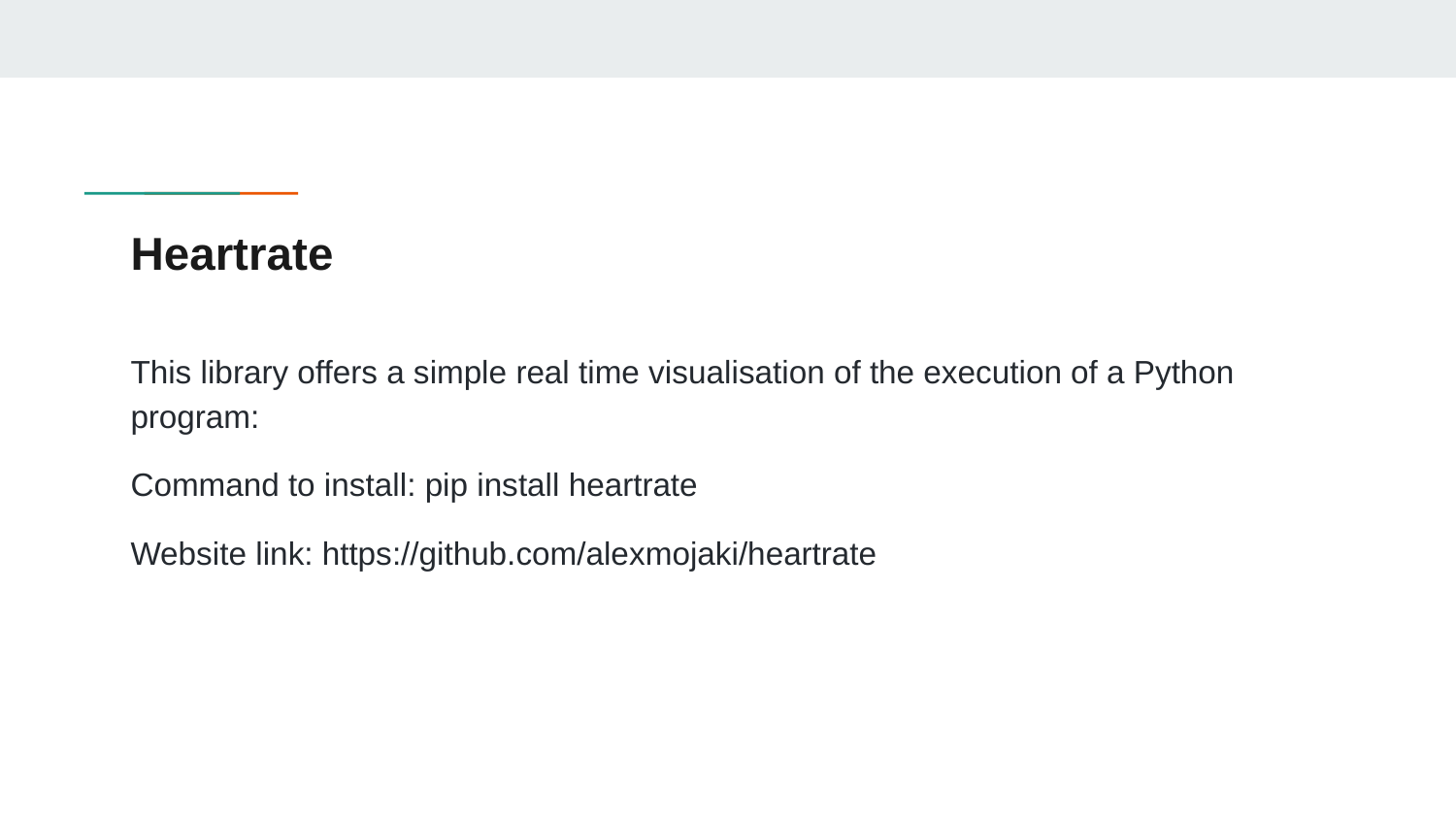

# Heartrate
This library offers a simple real time visualisation of the execution of a Python program:
Command to install: pip install heartrate
Website link: https://github.com/alexmojaki/heartrate